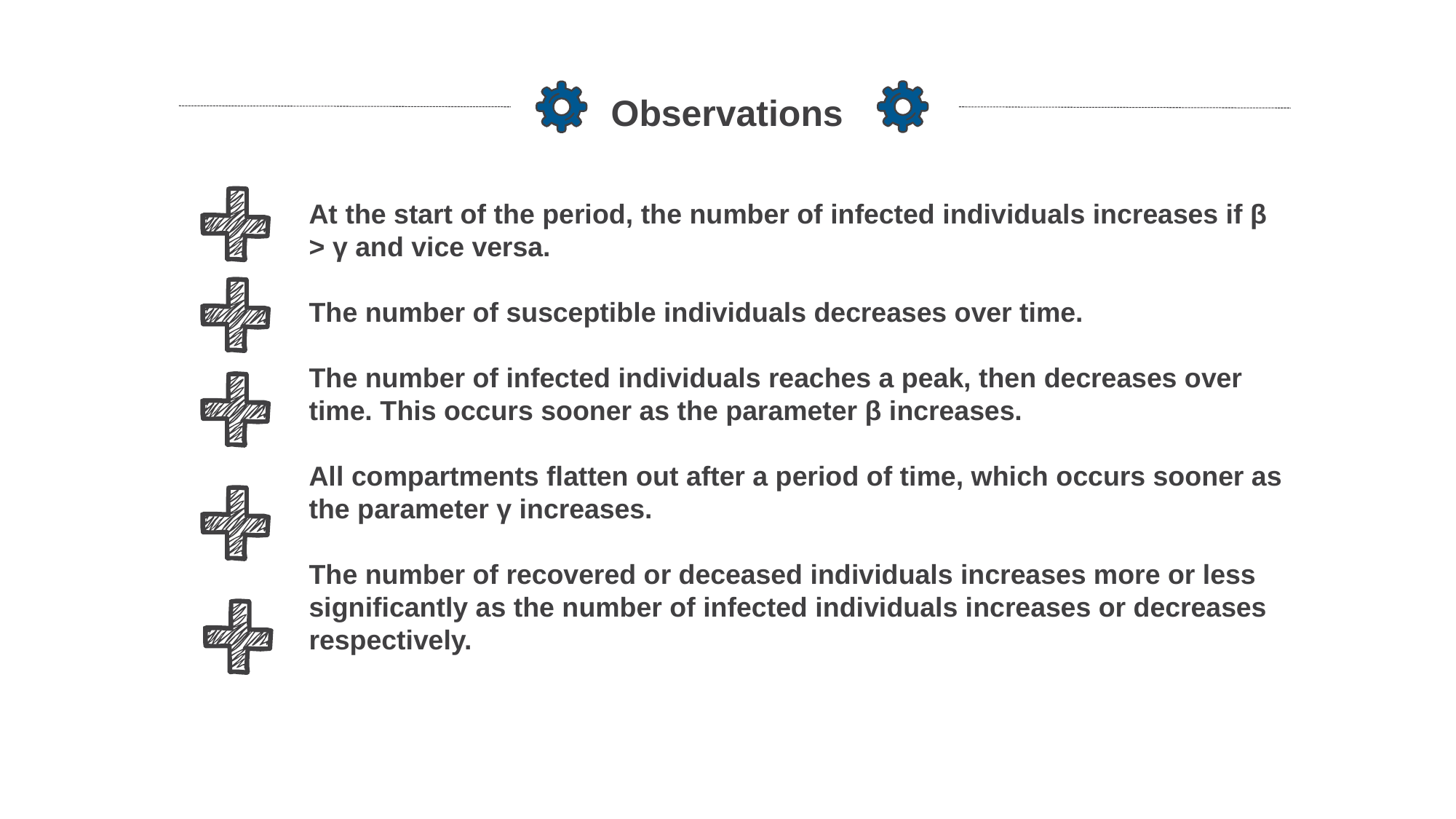

Observations

At the start of the period, the number of infected individuals increases if β > γ and vice versa.

The number of susceptible individuals decreases over time.

The number of infected individuals reaches a peak, then decreases over time. This occurs sooner as the parameter β increases.

All compartments flatten out after a period of time, which occurs sooner as the parameter γ increases.

The number of recovered or deceased individuals increases more or less significantly as the number of infected individuals increases or decreases respectively.